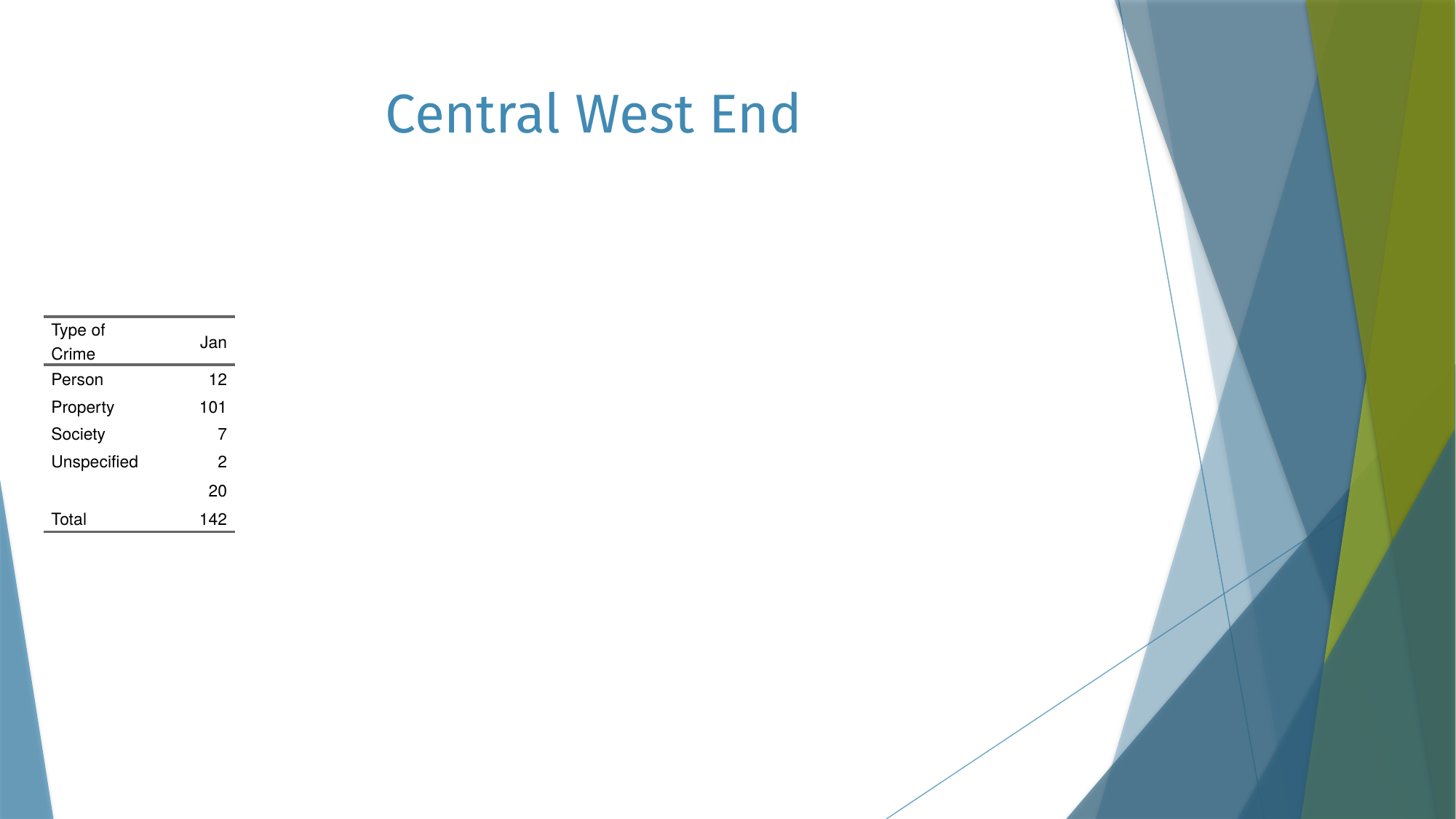

# Central West End
| Type of Crime | Jan |
| --- | --- |
| Person | 12 |
| Property | 101 |
| Society | 7 |
| Unspecified | 2 |
|  | 20 |
| Total | 142 |